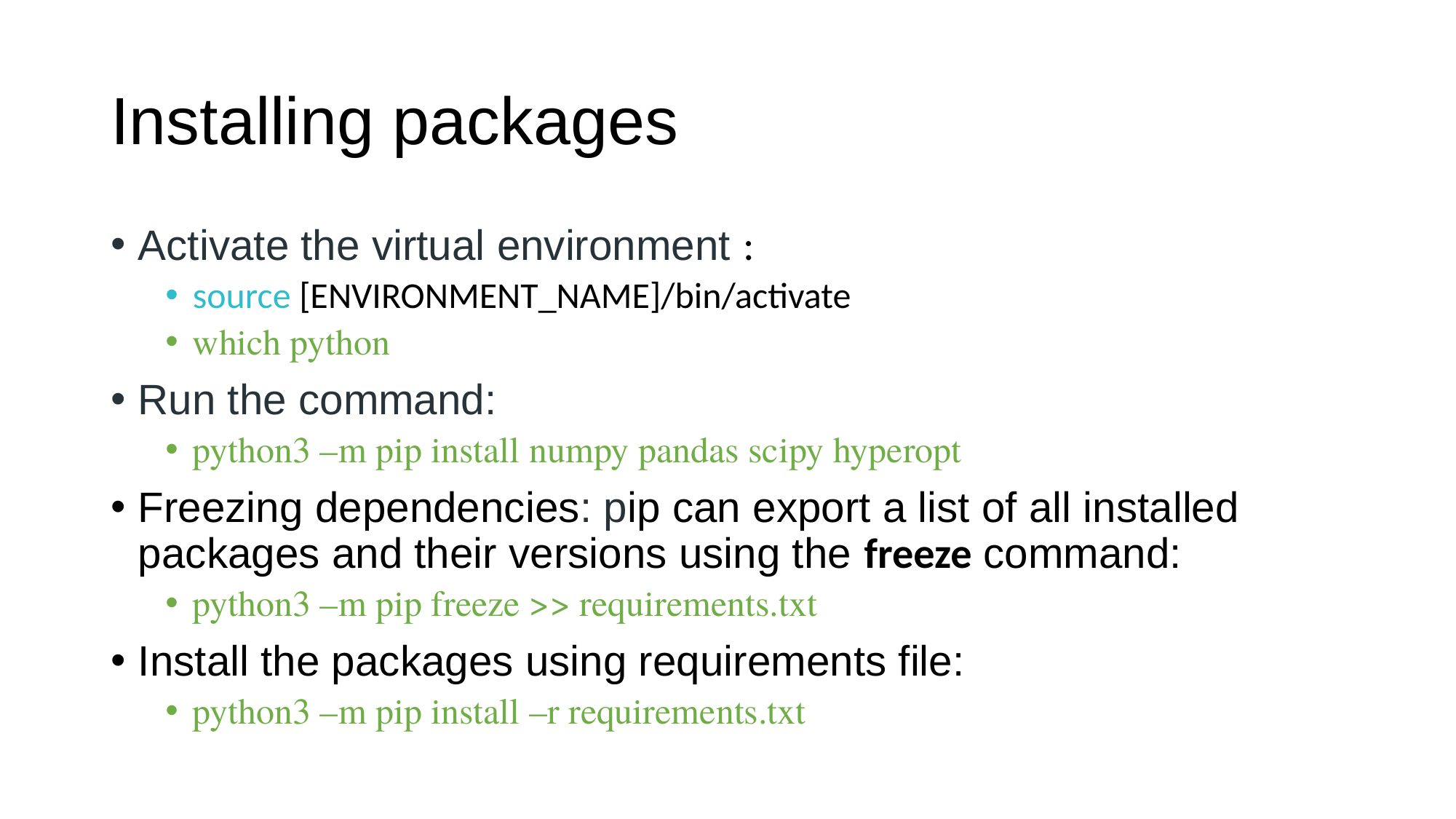

# Installing packages
Activate the virtual environment :
source [ENVIRONMENT_NAME]/bin/activate
which python
Run the command:
python3 –m pip install numpy pandas scipy hyperopt
Freezing dependencies: pip can export a list of all installed packages and their versions using the freeze command:
python3 –m pip freeze >> requirements.txt
Install the packages using requirements file:
python3 –m pip install –r requirements.txt